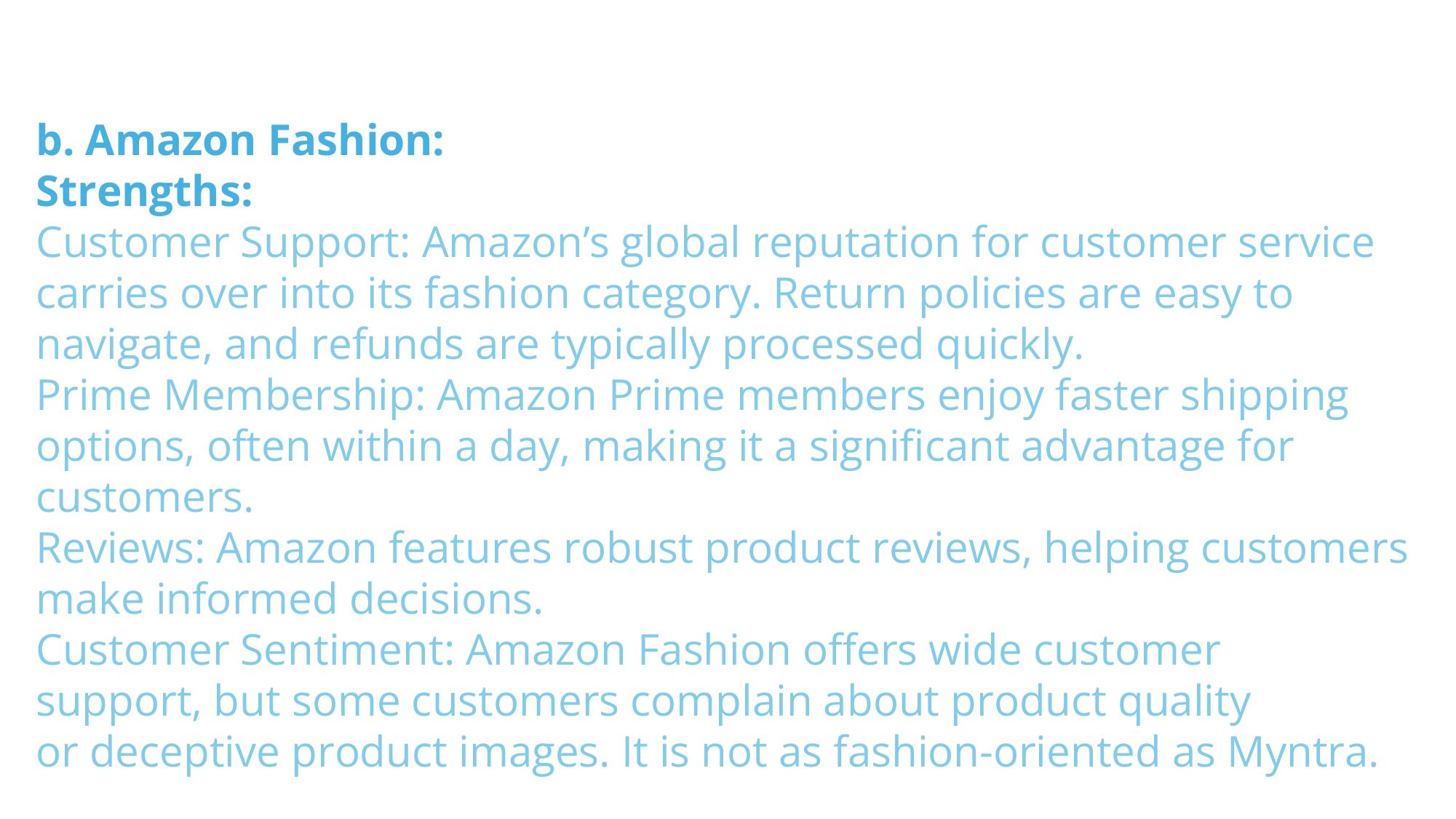

b. Amazon Fashion:
Strengths:
Customer Support: Amazon’s global reputation for customer service carries over into its fashion category. Return policies are easy to navigate, and refunds are typically processed quickly.
Prime Membership: Amazon Prime members enjoy faster shipping options, often within a day, making it a significant advantage for customers.
Reviews: Amazon features robust product reviews, helping customers make informed decisions.
Customer Sentiment: Amazon Fashion offers wide customer support, but some customers complain about product quality or deceptive product images. It is not as fashion-oriented as Myntra.